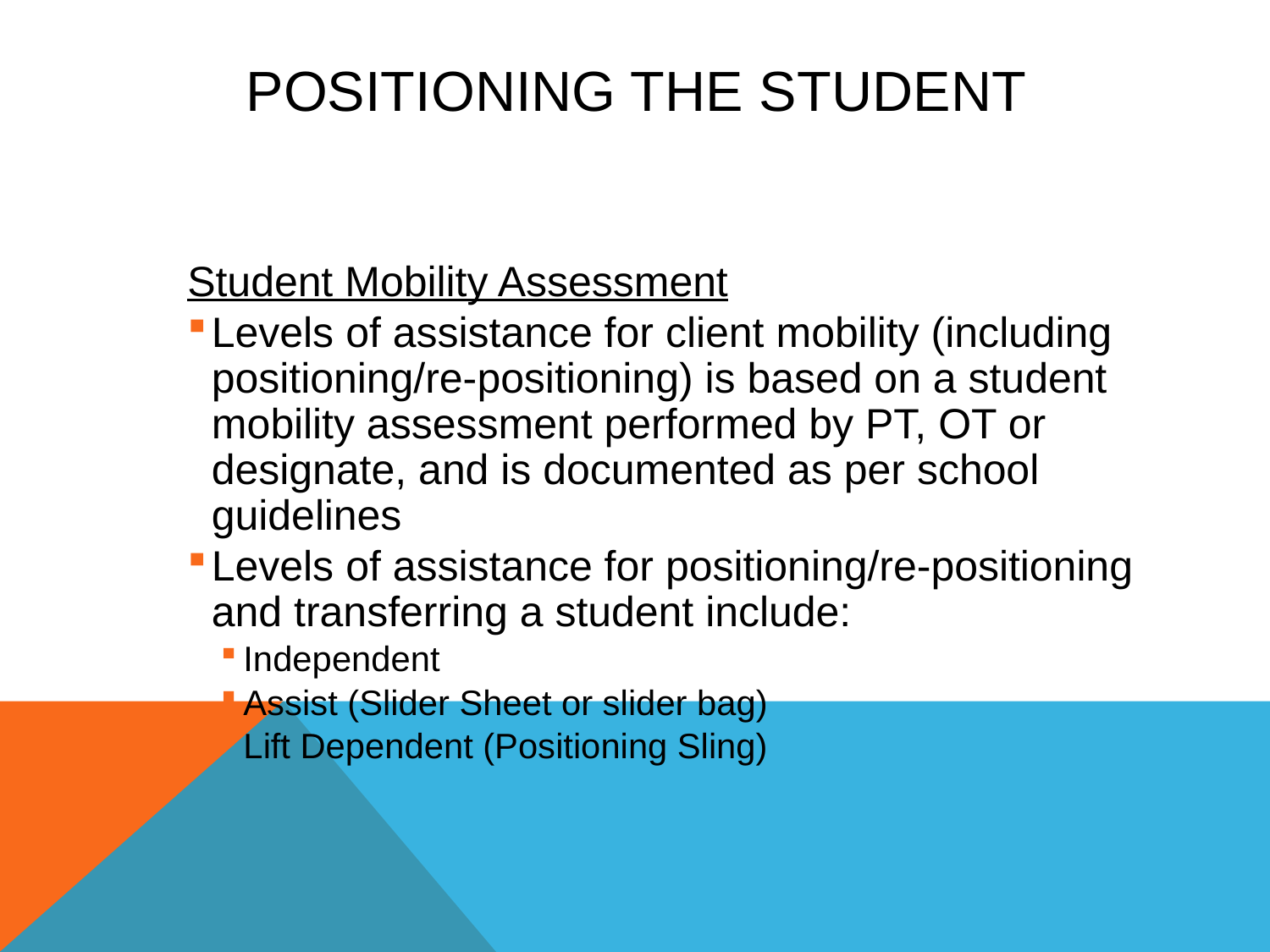

# POSITIONING THE Student
Student Mobility Assessment
Levels of assistance for client mobility (including positioning/re-positioning) is based on a student mobility assessment performed by PT, OT or designate, and is documented as per school guidelines
Levels of assistance for positioning/re-positioning and transferring a student include:
Independent
Assist (Slider Sheet or slider bag)
Lift Dependent (Positioning Sling)